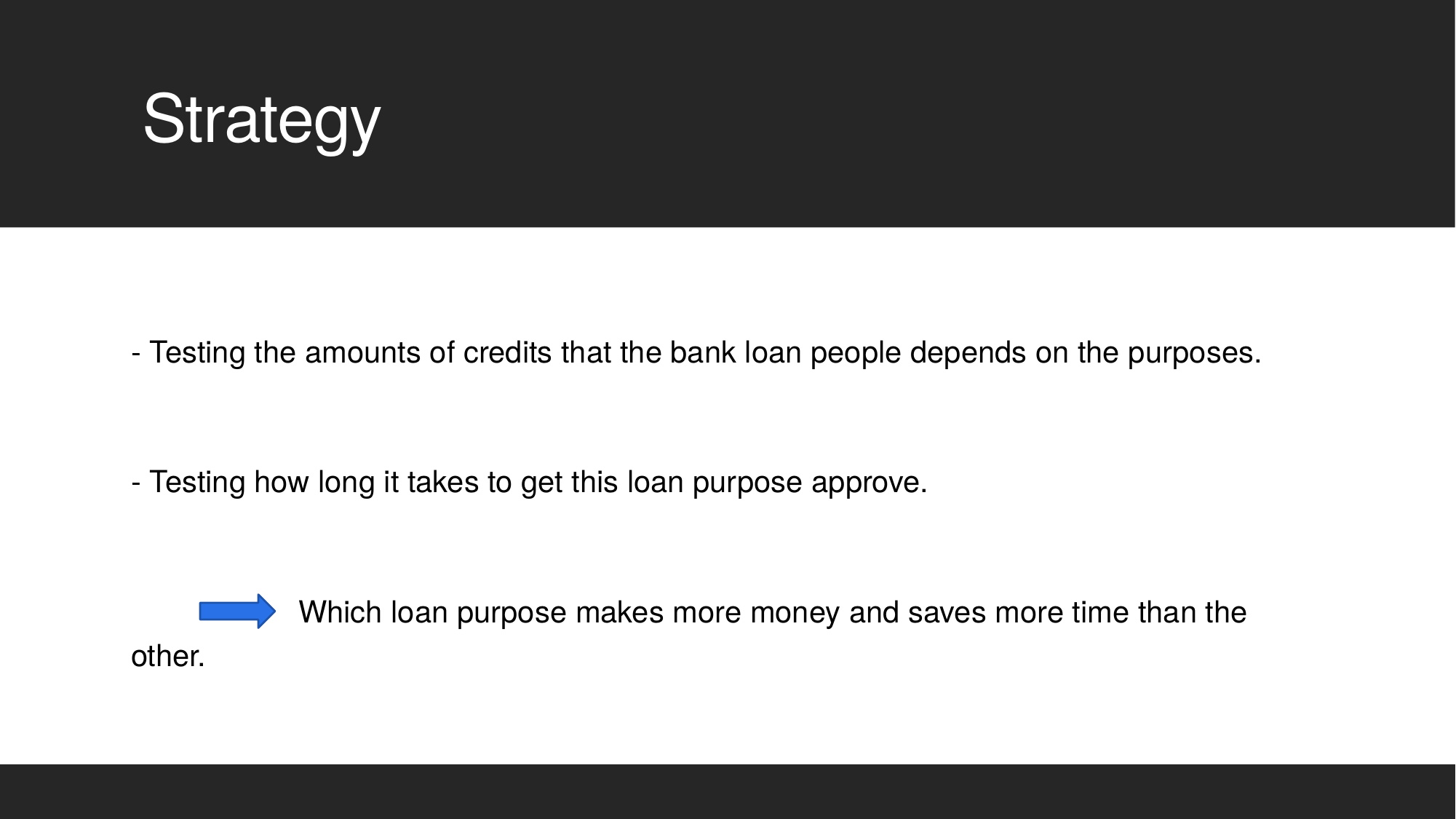

# Strategy
- Testing the amounts of credits that the bank loan people depends on the purposes.

- Testing how long it takes to get this loan purpose approve.

                    Which loan purpose makes more money and saves more time than the other.